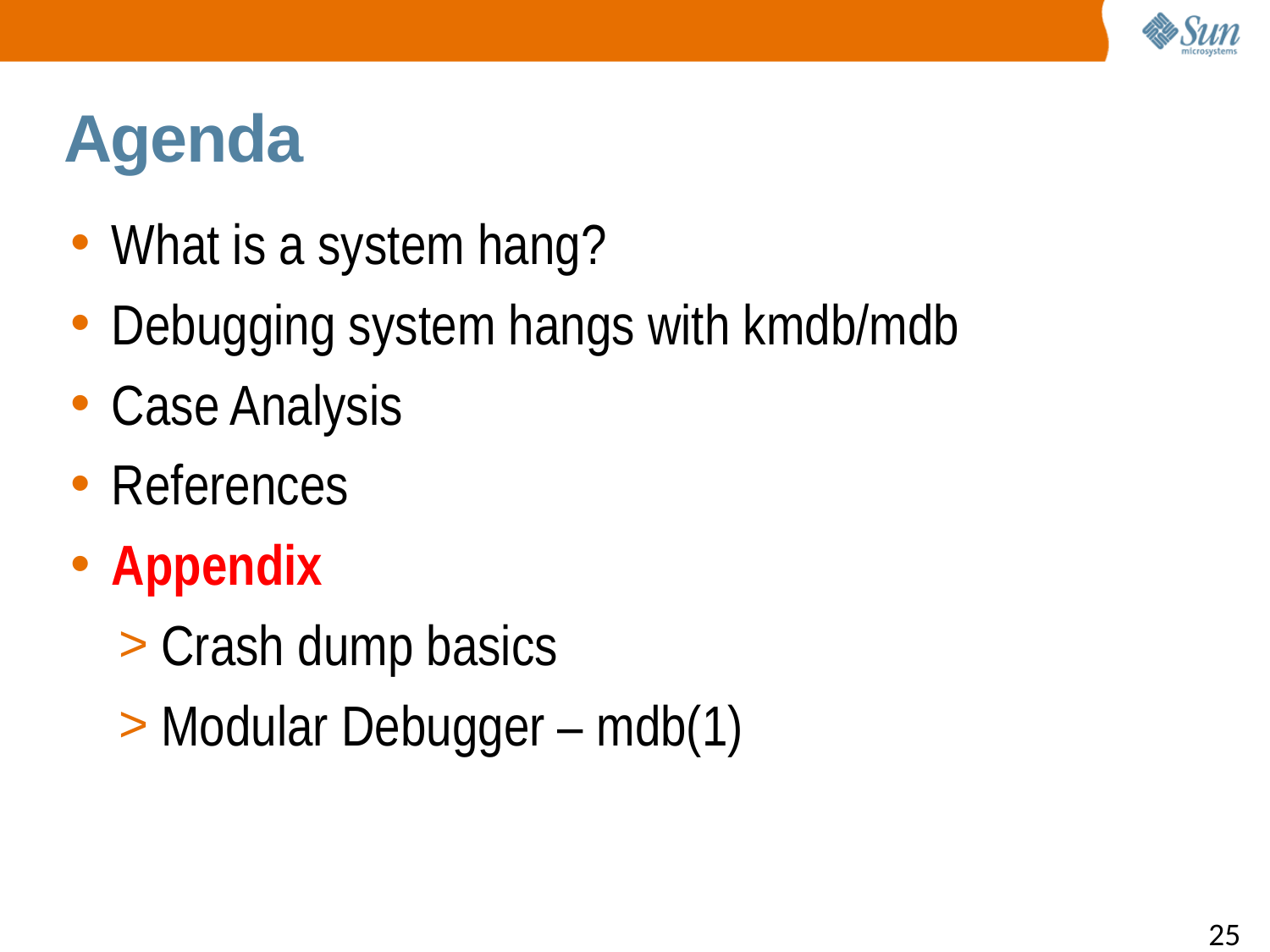

Agenda
What is a system hang?
Debugging system hangs with kmdb/mdb
Case Analysis
References
Appendix
Crash dump basics
Modular Debugger – mdb(1)

25